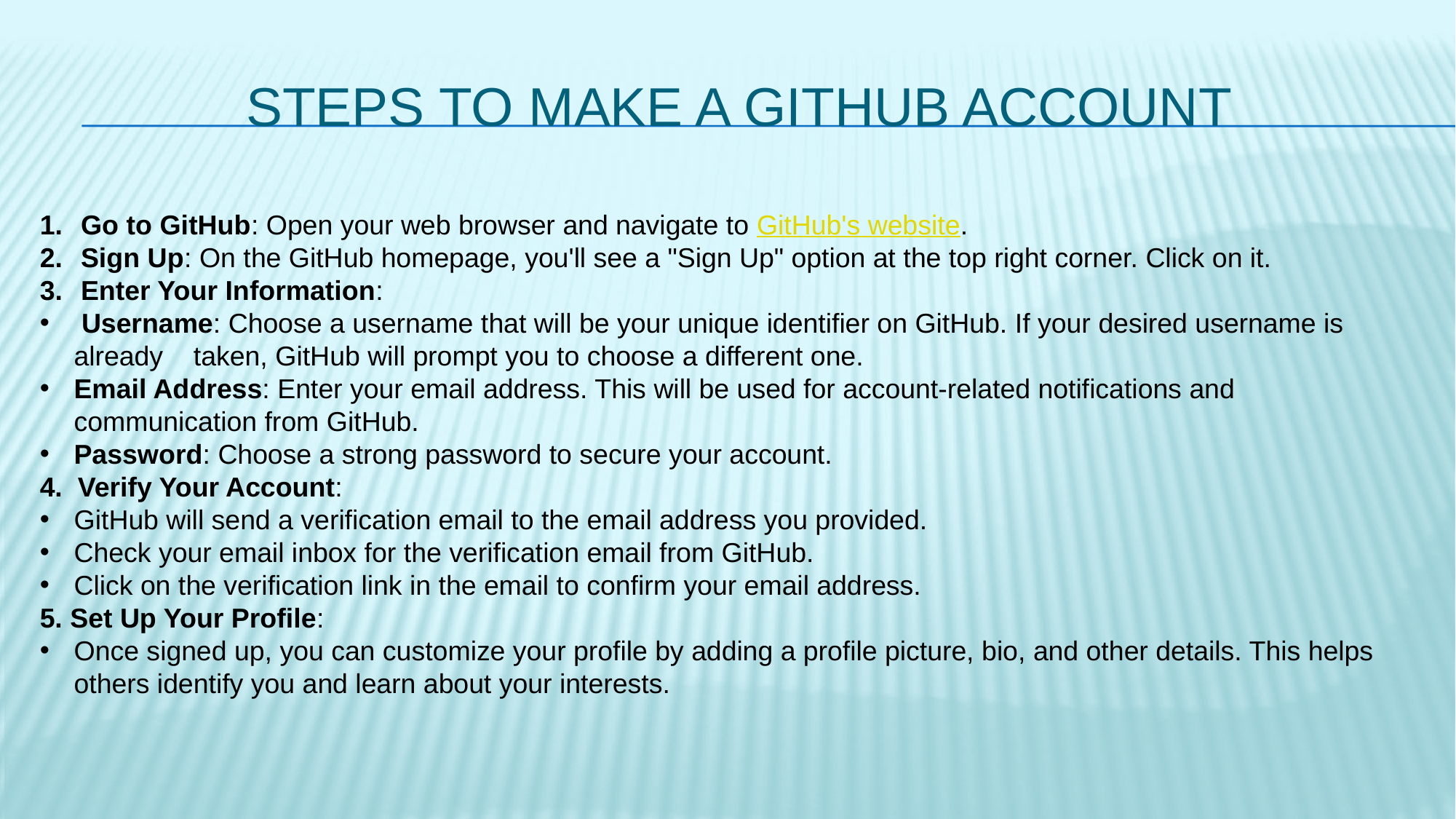

# Steps to make a GitHub account
Go to GitHub: Open your web browser and navigate to GitHub's website.
Sign Up: On the GitHub homepage, you'll see a "Sign Up" option at the top right corner. Click on it.
Enter Your Information:
 Username: Choose a username that will be your unique identifier on GitHub. If your desired username is already    taken, GitHub will prompt you to choose a different one.
Email Address: Enter your email address. This will be used for account-related notifications and communication from GitHub.
Password: Choose a strong password to secure your account.
4.  Verify Your Account:
GitHub will send a verification email to the email address you provided.
Check your email inbox for the verification email from GitHub.
Click on the verification link in the email to confirm your email address.
5. Set Up Your Profile:
Once signed up, you can customize your profile by adding a profile picture, bio, and other details. This helps others identify you and learn about your interests.